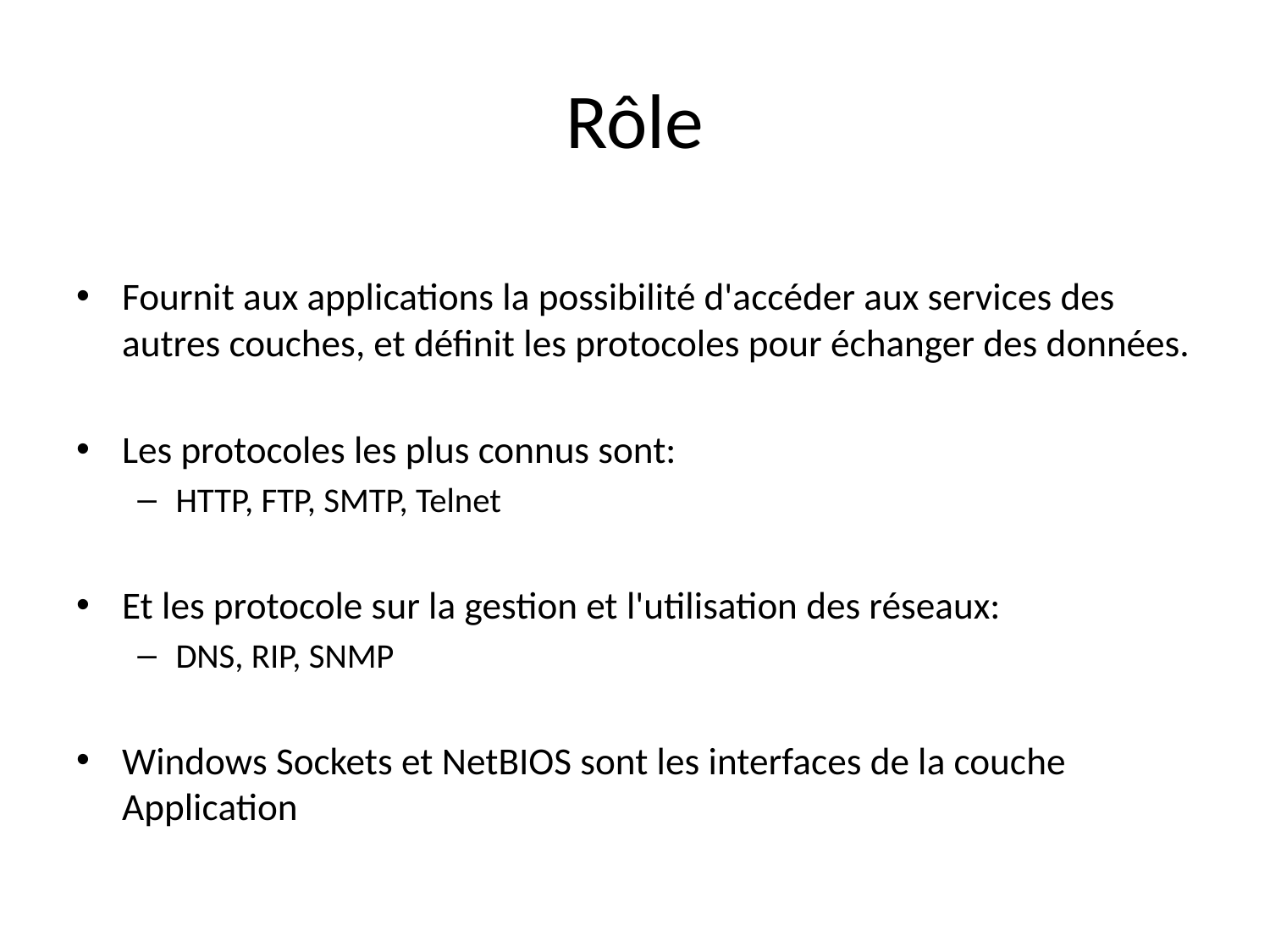

# Rôle

Fournit aux applications la possibilité d'accéder aux services des autres couches, et définit les protocoles pour échanger des données.

Les protocoles les plus connus sont:
HTTP, FTP, SMTP, Telnet

Et les protocole sur la gestion et l'utilisation des réseaux:
DNS, RIP, SNMP

Windows Sockets et NetBIOS sont les interfaces de la couche Application